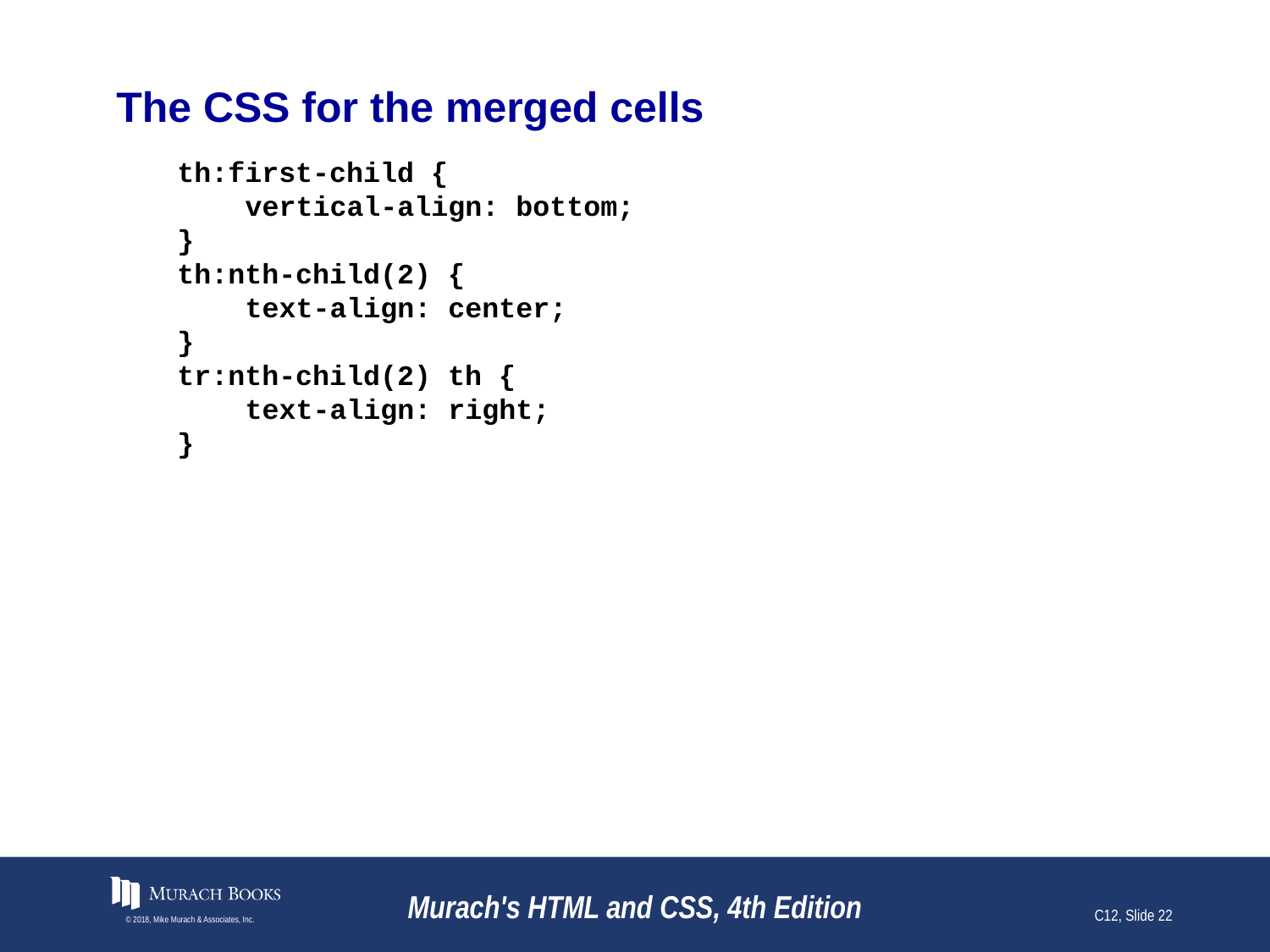

# The CSS for the merged cells
th:first-child {
    vertical-align: bottom;
}
th:nth-child(2) {
    text-align: center;
}
tr:nth-child(2) th {
    text-align: right;
}

© 2018, Mike Murach & Associates, Inc.
Murach's HTML and CSS, 4th Edition

C12, Slide 22